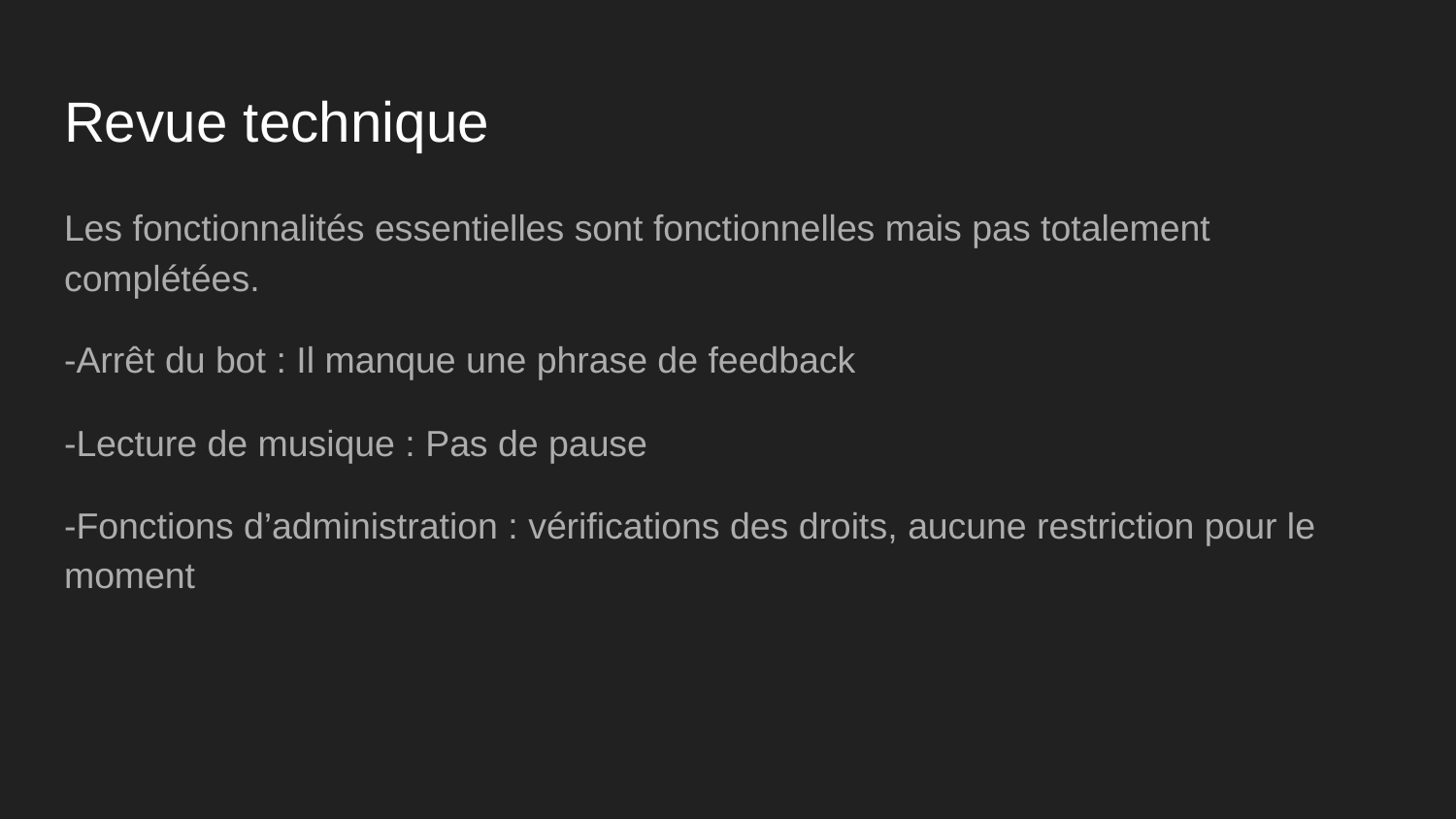

# Revue technique
Les fonctionnalités essentielles sont fonctionnelles mais pas totalement complétées.
-Arrêt du bot : Il manque une phrase de feedback
-Lecture de musique : Pas de pause
-Fonctions d’administration : vérifications des droits, aucune restriction pour le moment